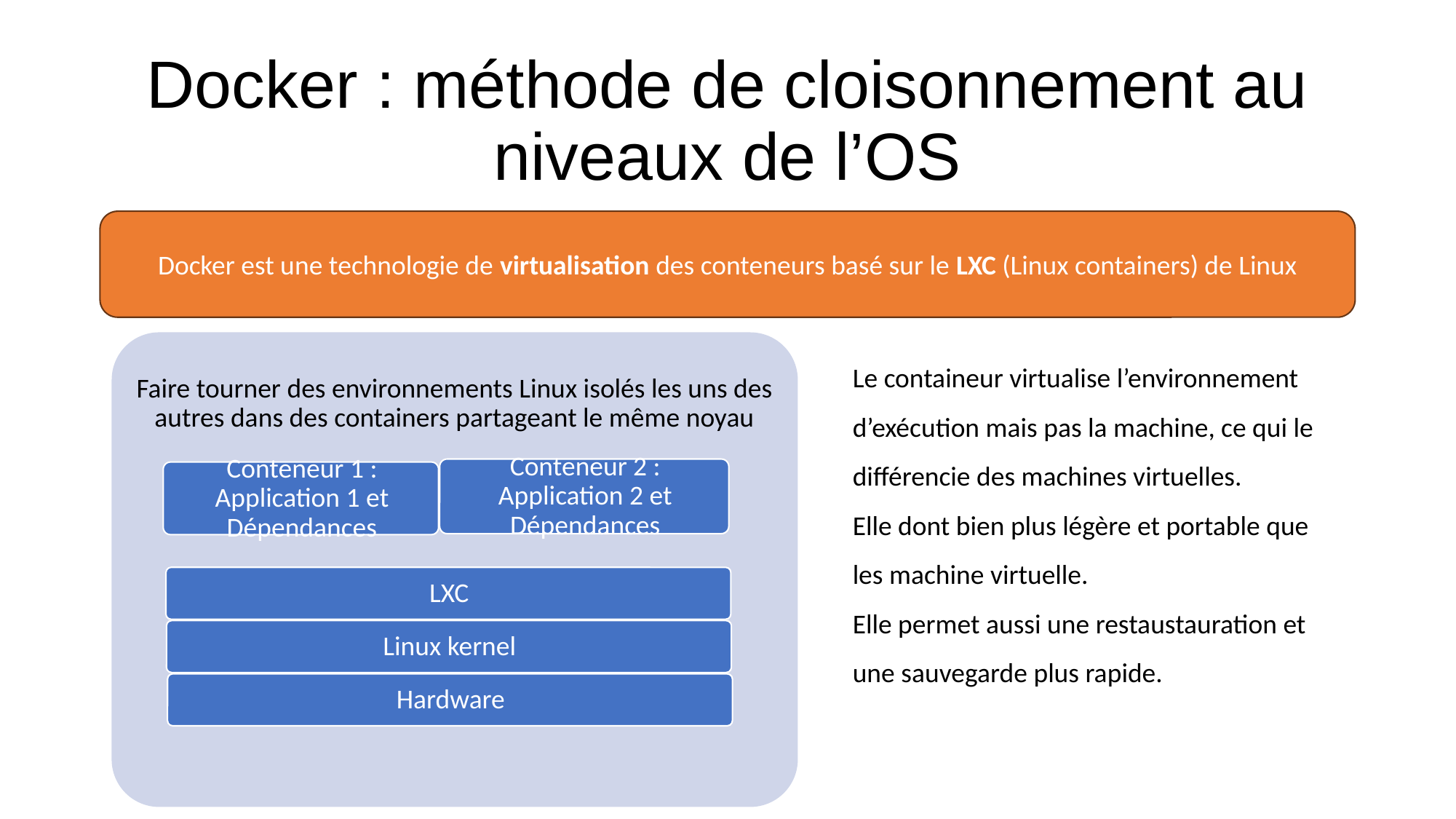

# Docker : méthode de cloisonnement au niveaux de l’OS
Docker est une technologie de virtualisation des conteneurs basé sur le LXC (Linux containers) de Linux
Faire tourner des environnements Linux isolés les uns des autres dans des containers partageant le même noyau
Conteneur 2 : Application 2 et Dépendances
Conteneur 1 : Application 1 et Dépendances
LXC
Linux kernel
Hardware
Le containeur virtualise l’environnement d’exécution mais pas la machine, ce qui le différencie des machines virtuelles.
Elle dont bien plus légère et portable que les machine virtuelle.
Elle permet aussi une restaustauration et une sauvegarde plus rapide.